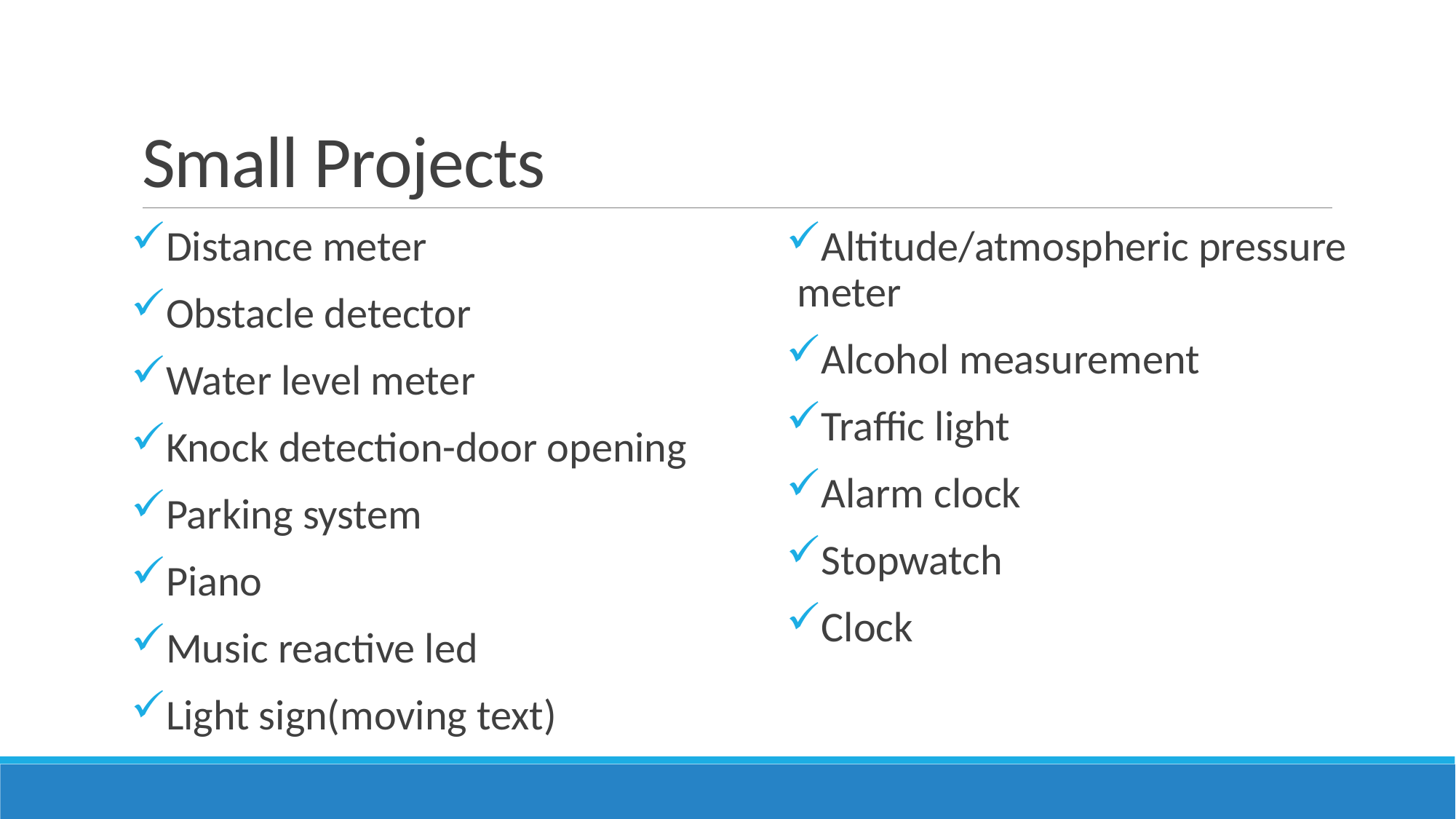

# Small Projects
Distance meter
Obstacle detector
Water level meter
Knock detection-door opening
Parking system
Piano
Music reactive led
Light sign(moving text)
Altitude/atmospheric pressure meter
Alcohol measurement
Traffic light
Alarm clock
Stopwatch
Clock